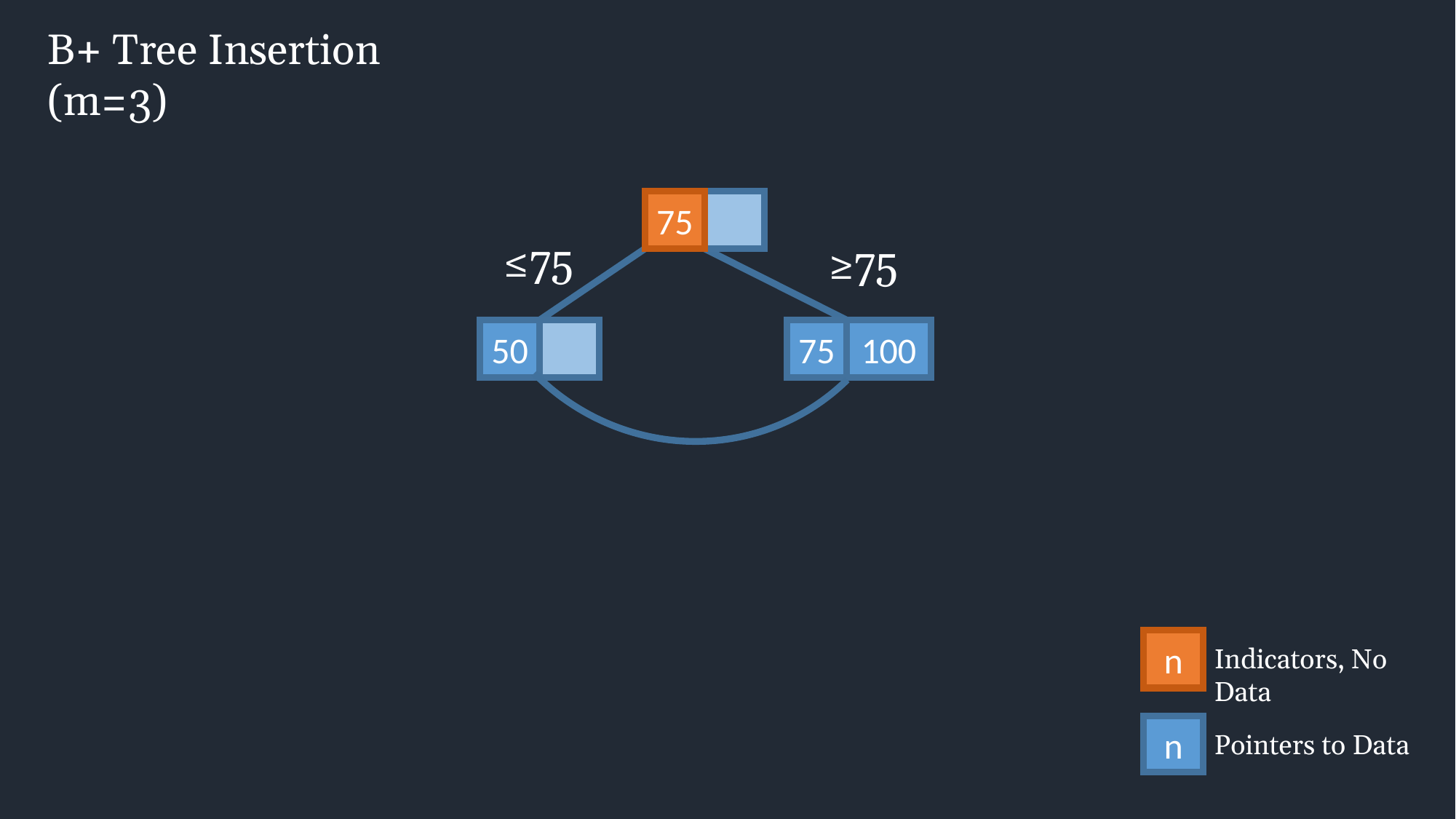

B+ Tree Insertion (m=3)
75

≤75
≥75
50

75
100
n
Indicators, No Data
n
Pointers to Data